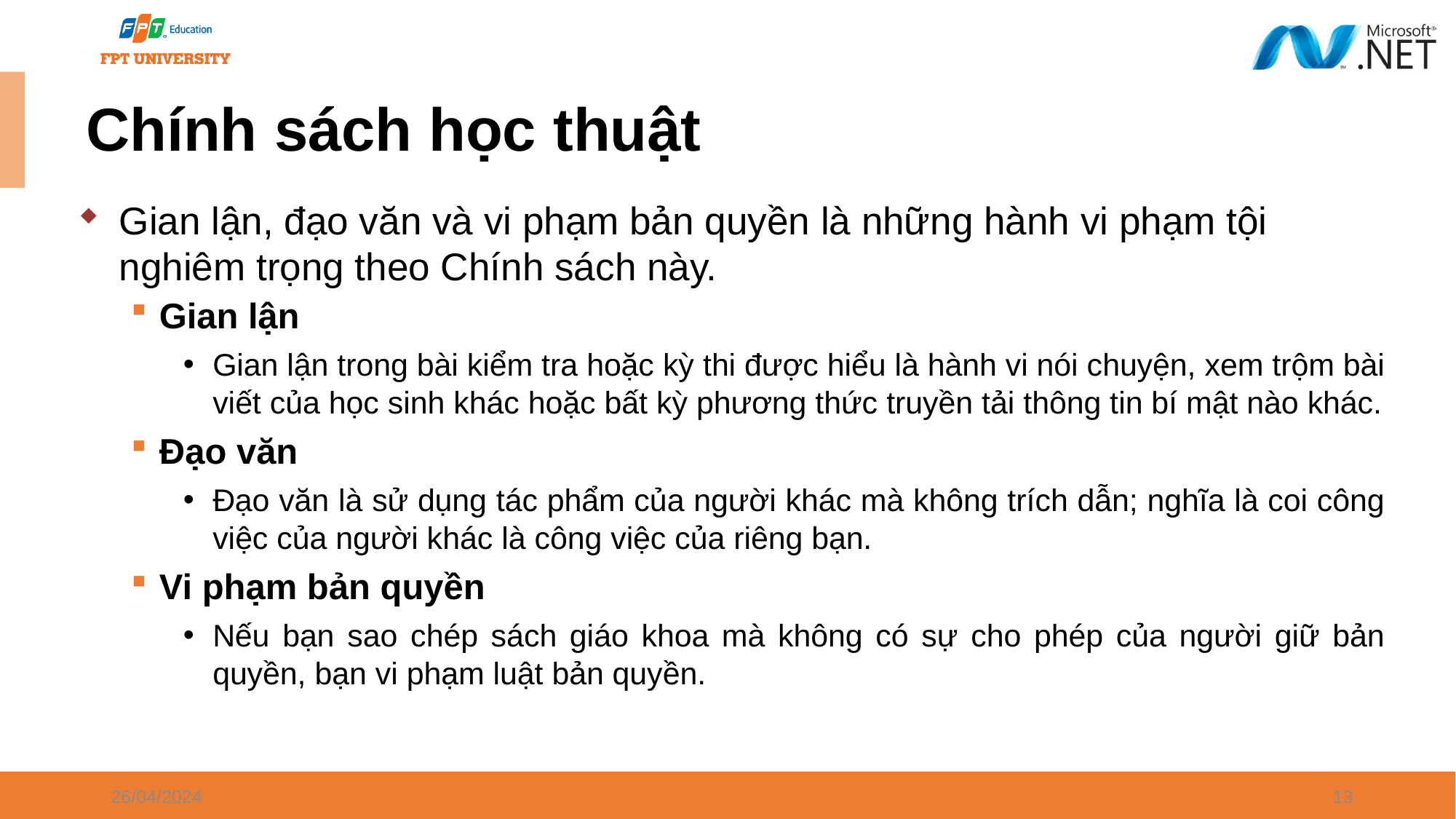

# Chính sách học thuật
Gian lận, đạo văn và vi phạm bản quyền là những hành vi phạm tội nghiêm trọng theo Chính sách này.
Gian lận
Gian lận trong bài kiểm tra hoặc kỳ thi được hiểu là hành vi nói chuyện, xem trộm bài viết của học sinh khác hoặc bất kỳ phương thức truyền tải thông tin bí mật nào khác.
Đạo văn
Đạo văn là sử dụng tác phẩm của người khác mà không trích dẫn; nghĩa là coi công việc của người khác là công việc của riêng bạn.
Vi phạm bản quyền
Nếu bạn sao chép sách giáo khoa mà không có sự cho phép của người giữ bản quyền, bạn vi phạm luật bản quyền.
26/04/2024
13